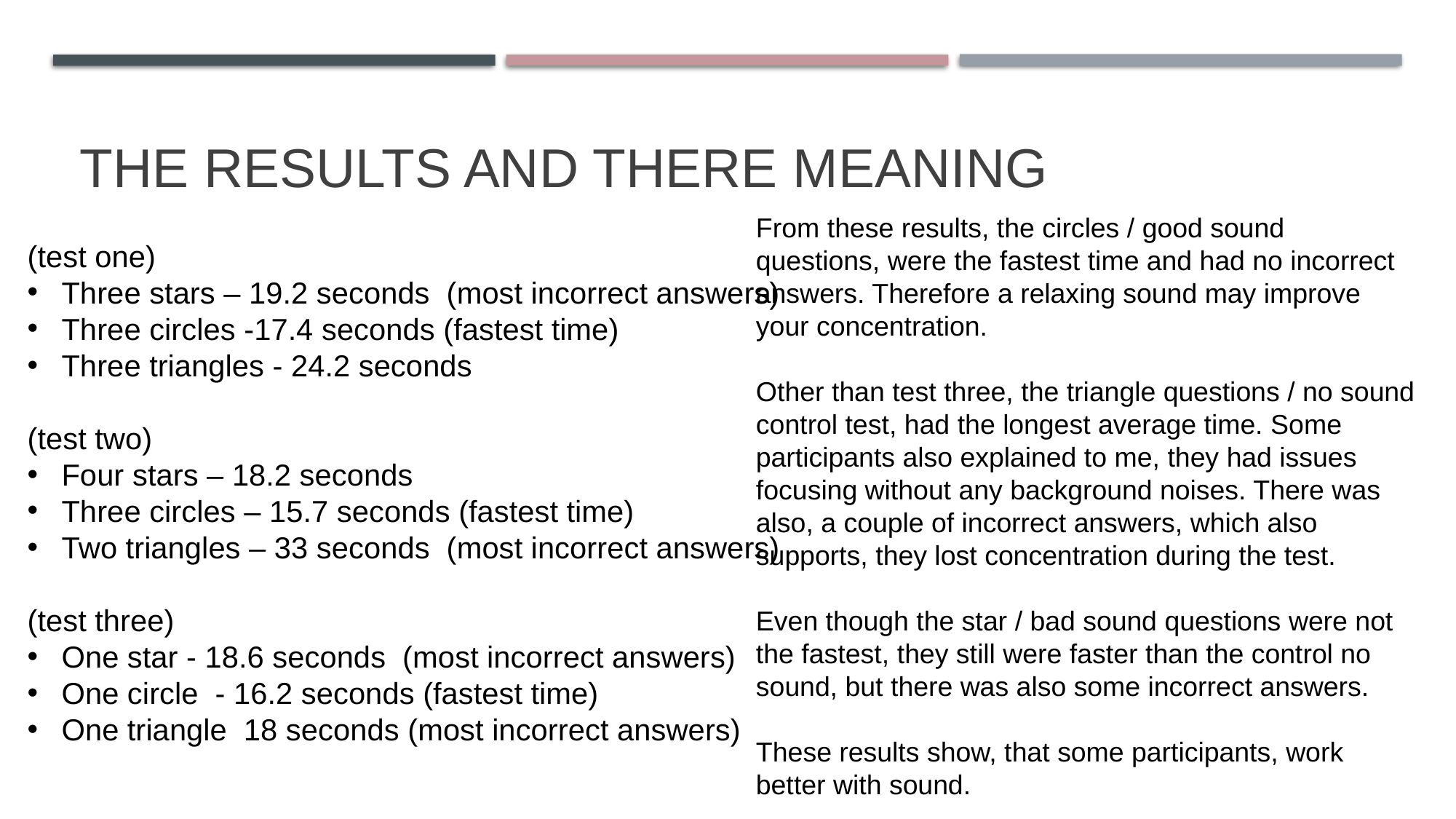

# The results and there meaning
From these results, the circles / good sound questions, were the fastest time and had no incorrect answers. Therefore a relaxing sound may improve your concentration.

Other than test three, the triangle questions / no sound control test, had the longest average time. Some participants also explained to me, they had issues focusing without any background noises. There was also, a couple of incorrect answers, which also supports, they lost concentration during the test.

Even though the star / bad sound questions were not the fastest, they still were faster than the control no sound, but there was also some incorrect answers.

These results show, that some participants, work better with sound.
(test one)
Three stars – 19.2 seconds  (most incorrect answers)
Three circles -17.4 seconds (fastest time)
Three triangles - 24.2 seconds

(test two)
Four stars – 18.2 seconds
Three circles – 15.7 seconds (fastest time)
Two triangles – 33 seconds  (most incorrect answers)

(test three)
One star - 18.6 seconds  (most incorrect answers)
One circle  - 16.2 seconds (fastest time)
One triangle  18 seconds (most incorrect answers)